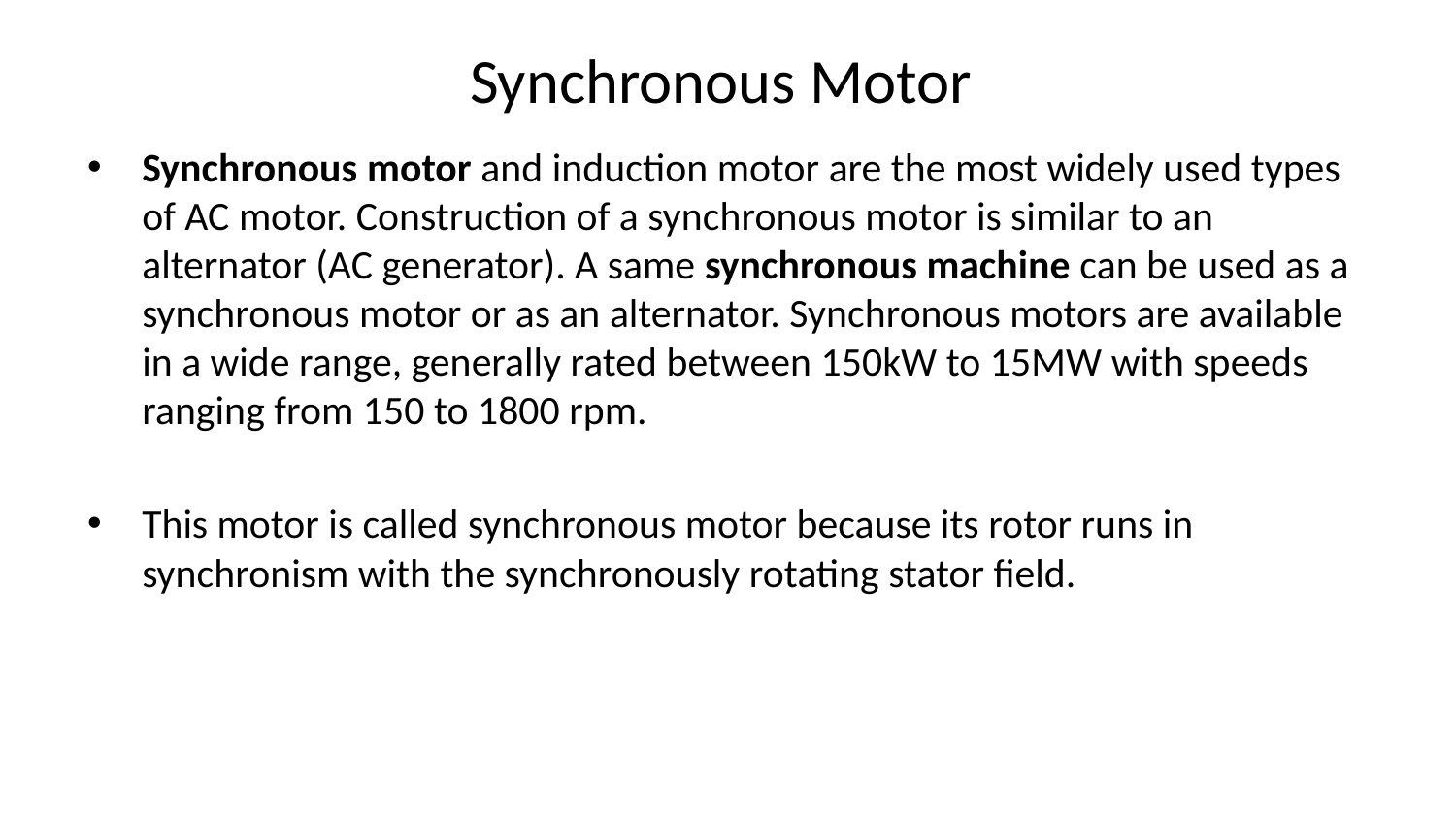

# Synchronous Motor
Synchronous motor and induction motor are the most widely used types of AC motor. Construction of a synchronous motor is similar to an alternator (AC generator). A same synchronous machine can be used as a synchronous motor or as an alternator. Synchronous motors are available in a wide range, generally rated between 150kW to 15MW with speeds ranging from 150 to 1800 rpm.

This motor is called synchronous motor because its rotor runs in synchronism with the synchronously rotating stator field.